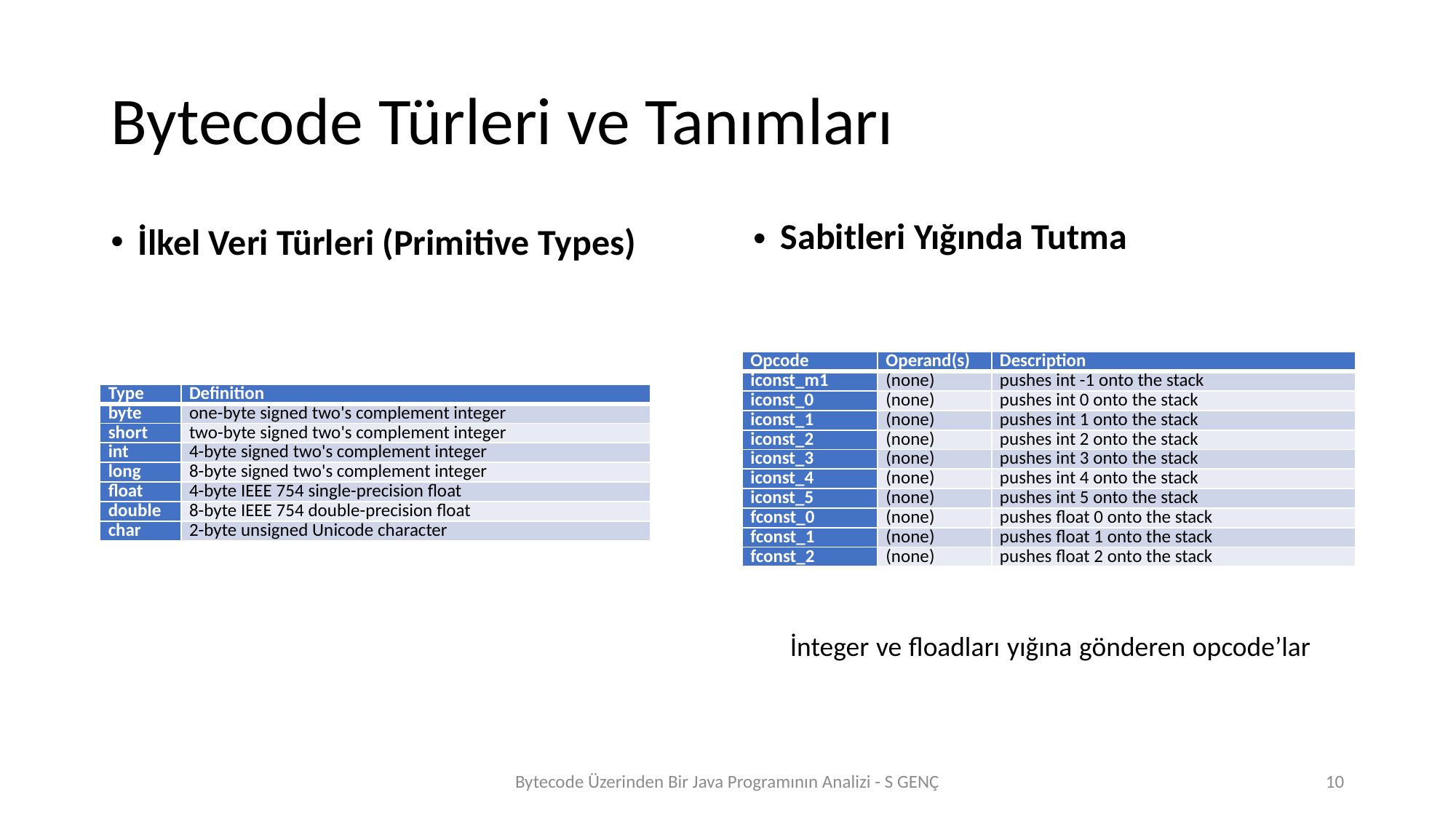

# Bytecode Türleri ve Tanımları
İlkel Veri Türleri (Primitive Types)
Sabitleri Yığında Tutma
| Opcode | Operand(s) | Description |
| --- | --- | --- |
| iconst\_m1 | (none) | pushes int -1 onto the stack |
| iconst\_0 | (none) | pushes int 0 onto the stack |
| iconst\_1 | (none) | pushes int 1 onto the stack |
| iconst\_2 | (none) | pushes int 2 onto the stack |
| iconst\_3 | (none) | pushes int 3 onto the stack |
| iconst\_4 | (none) | pushes int 4 onto the stack |
| iconst\_5 | (none) | pushes int 5 onto the stack |
| fconst\_0 | (none) | pushes float 0 onto the stack |
| fconst\_1 | (none) | pushes float 1 onto the stack |
| fconst\_2 | (none) | pushes float 2 onto the stack |
| Type | Definition |
| --- | --- |
| byte | one-byte signed two's complement integer |
| short | two-byte signed two's complement integer |
| int | 4-byte signed two's complement integer |
| long | 8-byte signed two's complement integer |
| float | 4-byte IEEE 754 single-precision float |
| double | 8-byte IEEE 754 double-precision float |
| char | 2-byte unsigned Unicode character |
İnteger ve floadları yığına gönderen opcode’lar
Bytecode Üzerinden Bir Java Programının Analizi - S GENÇ
10